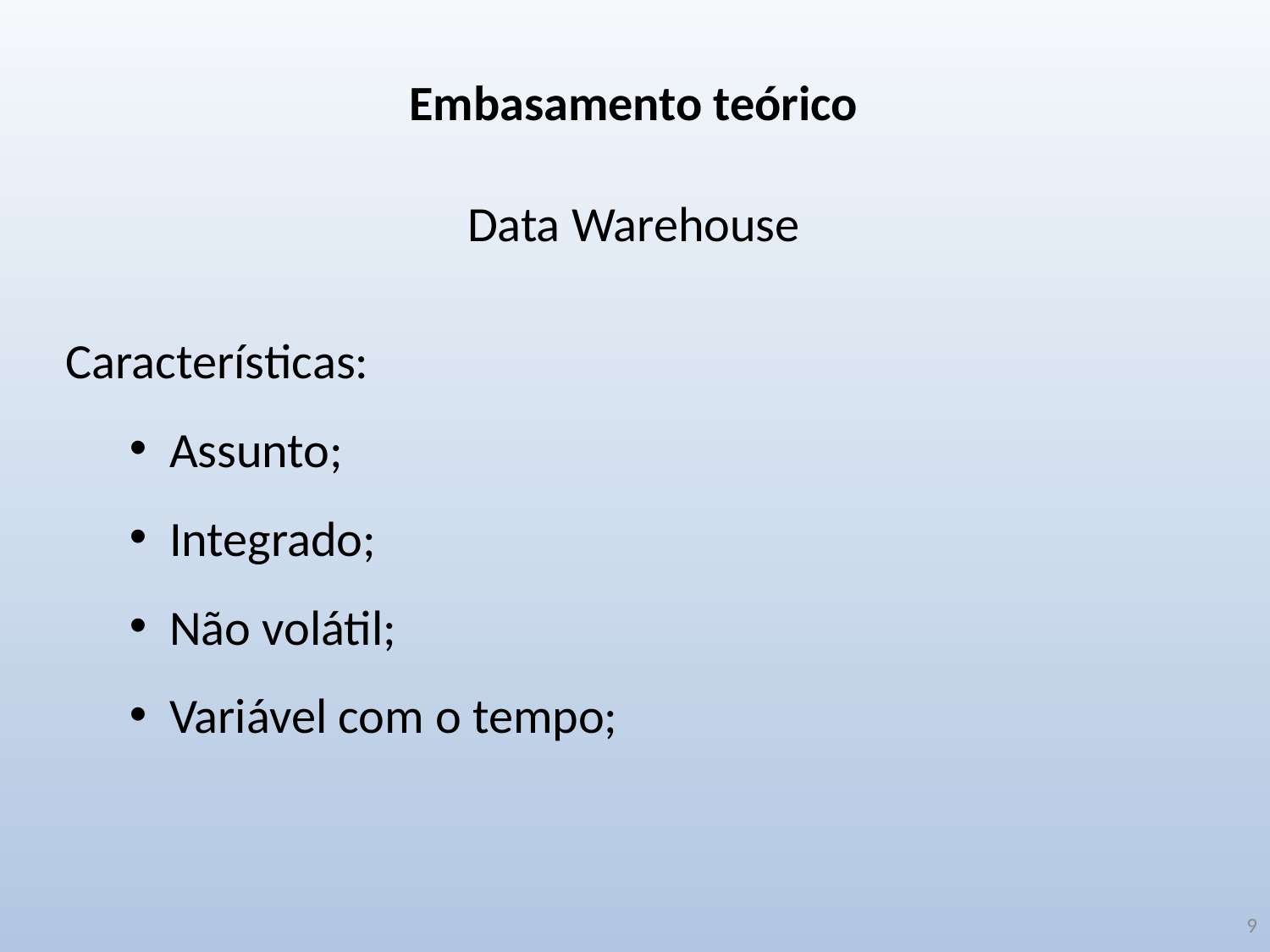

# Embasamento teórico
Data Warehouse
Características:
Assunto;
Integrado;
Não volátil;
Variável com o tempo;
9